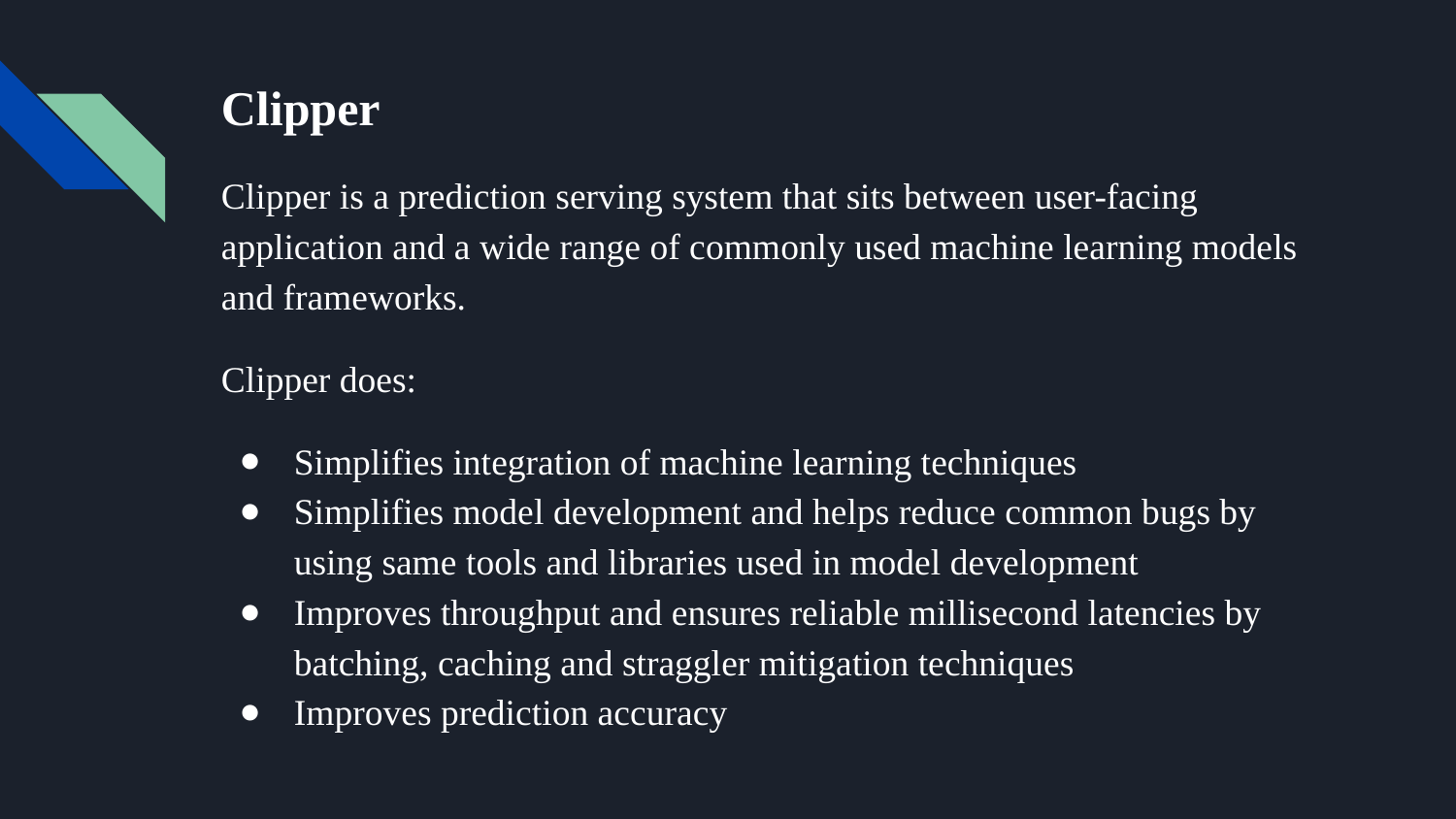

# Clipper
Clipper is a prediction serving system that sits between user-facing application and a wide range of commonly used machine learning models and frameworks.
Clipper does:
Simplifies integration of machine learning techniques
Simplifies model development and helps reduce common bugs by using same tools and libraries used in model development
Improves throughput and ensures reliable millisecond latencies by batching, caching and straggler mitigation techniques
Improves prediction accuracy